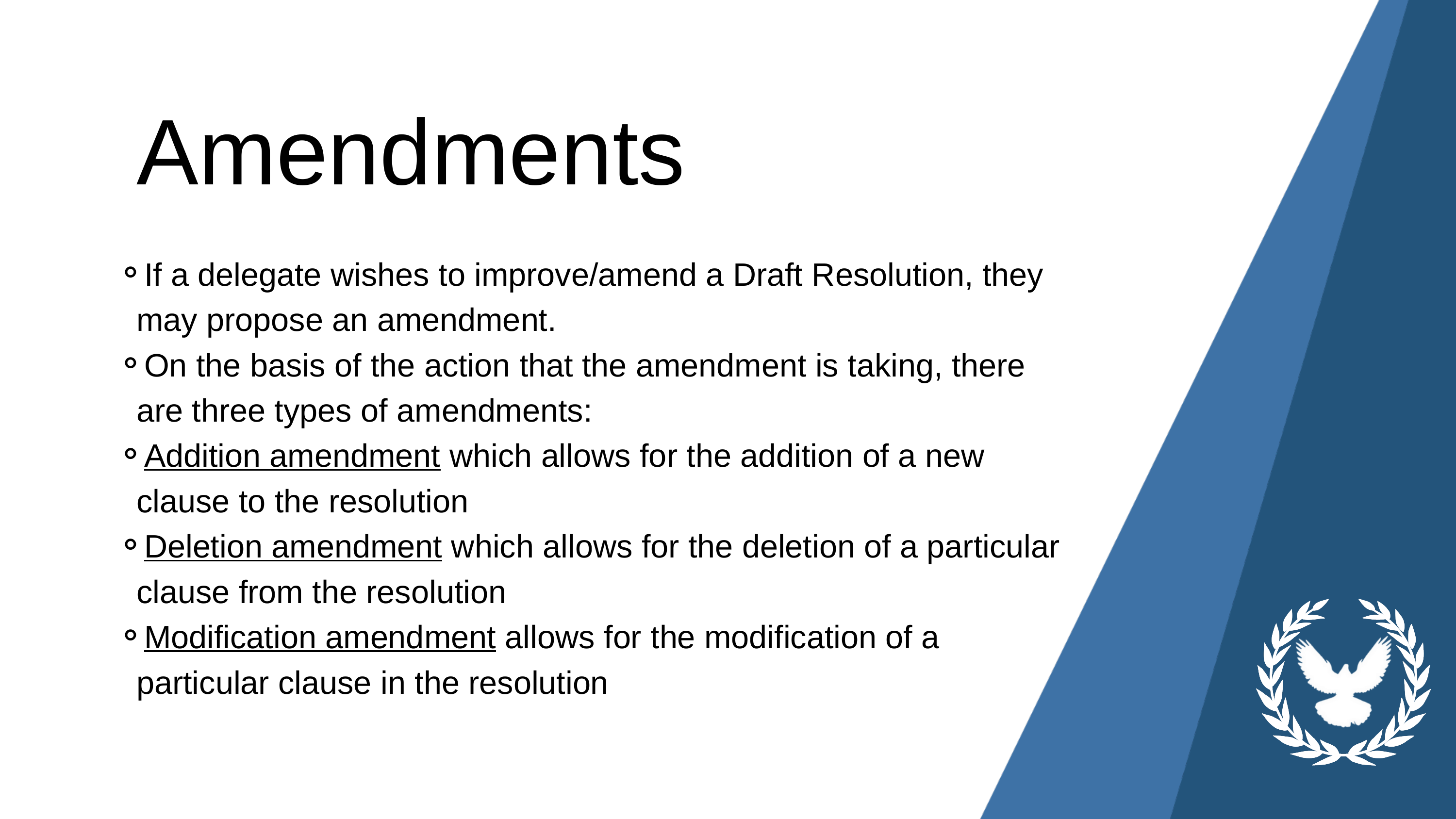

Amendments
If a delegate wishes to improve/amend a Draft Resolution, they may propose an amendment.
On the basis of the action that the amendment is taking, there are three types of amendments:
Addition amendment which allows for the addition of a new clause to the resolution
Deletion amendment which allows for the deletion of a particular clause from the resolution
Modification amendment allows for the modification of a particular clause in the resolution